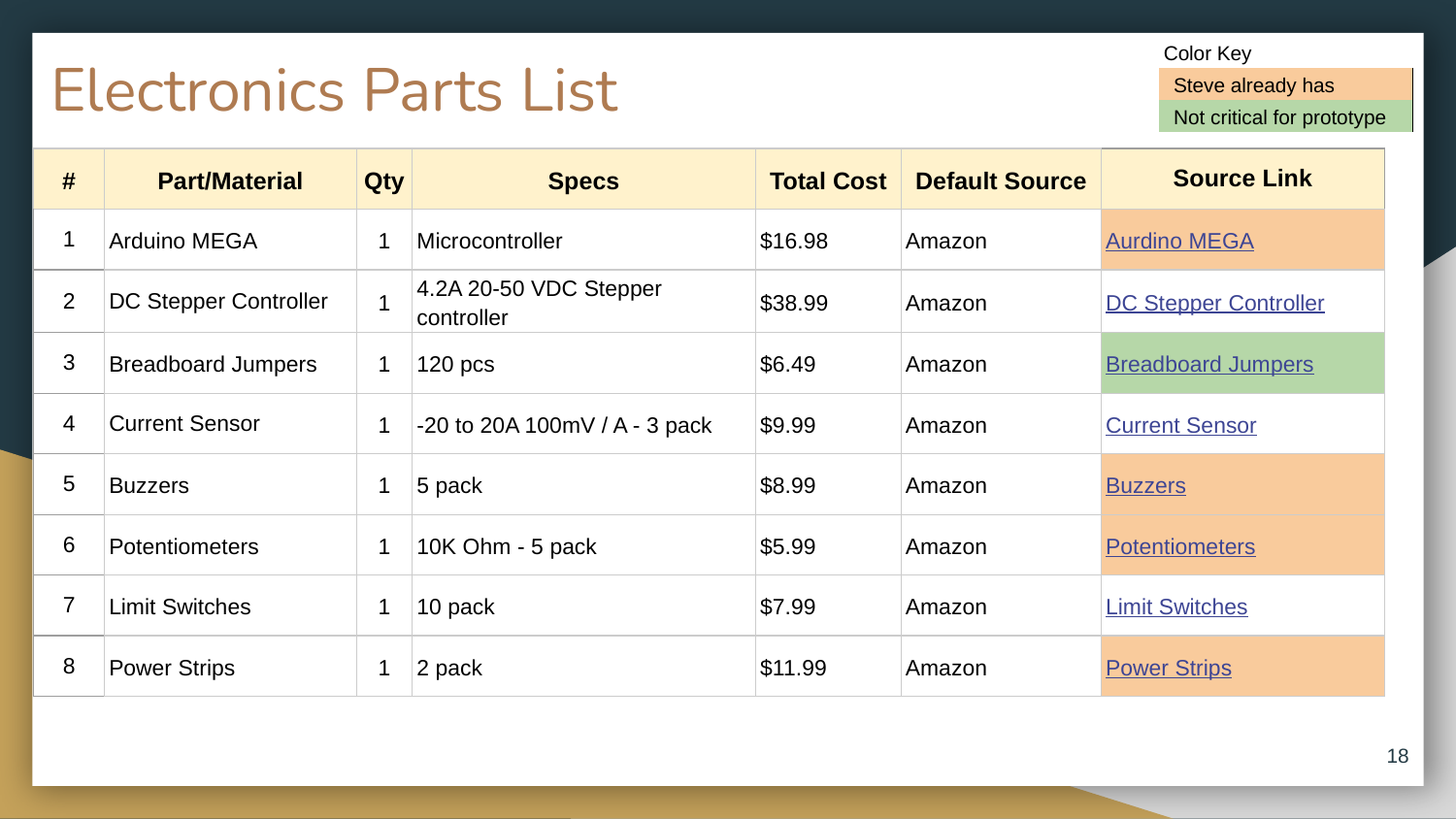

| Color Key |
| --- |
| Steve already has |
| Not critical for prototype |
# Electronics Parts List
| # | Part/Material | Qty | Specs | Total Cost | Default Source | Source Link |
| --- | --- | --- | --- | --- | --- | --- |
| 1 | Arduino MEGA | 1 | Microcontroller | $16.98 | Amazon | Aurdino MEGA |
| 2 | DC Stepper Controller | 1 | 4.2A 20-50 VDC Stepper controller | $38.99 | Amazon | DC Stepper Controller |
| 3 | Breadboard Jumpers | 1 | 120 pcs | $6.49 | Amazon | Breadboard Jumpers |
| 4 | Current Sensor | 1 | -20 to 20A 100mV / A - 3 pack | $9.99 | Amazon | Current Sensor |
| 5 | Buzzers | 1 | 5 pack | $8.99 | Amazon | Buzzers |
| 6 | Potentiometers | 1 | 10K Ohm - 5 pack | $5.99 | Amazon | Potentiometers |
| 7 | Limit Switches | 1 | 10 pack | $7.99 | Amazon | Limit Switches |
| 8 | Power Strips | 1 | 2 pack | $11.99 | Amazon | Power Strips |
18